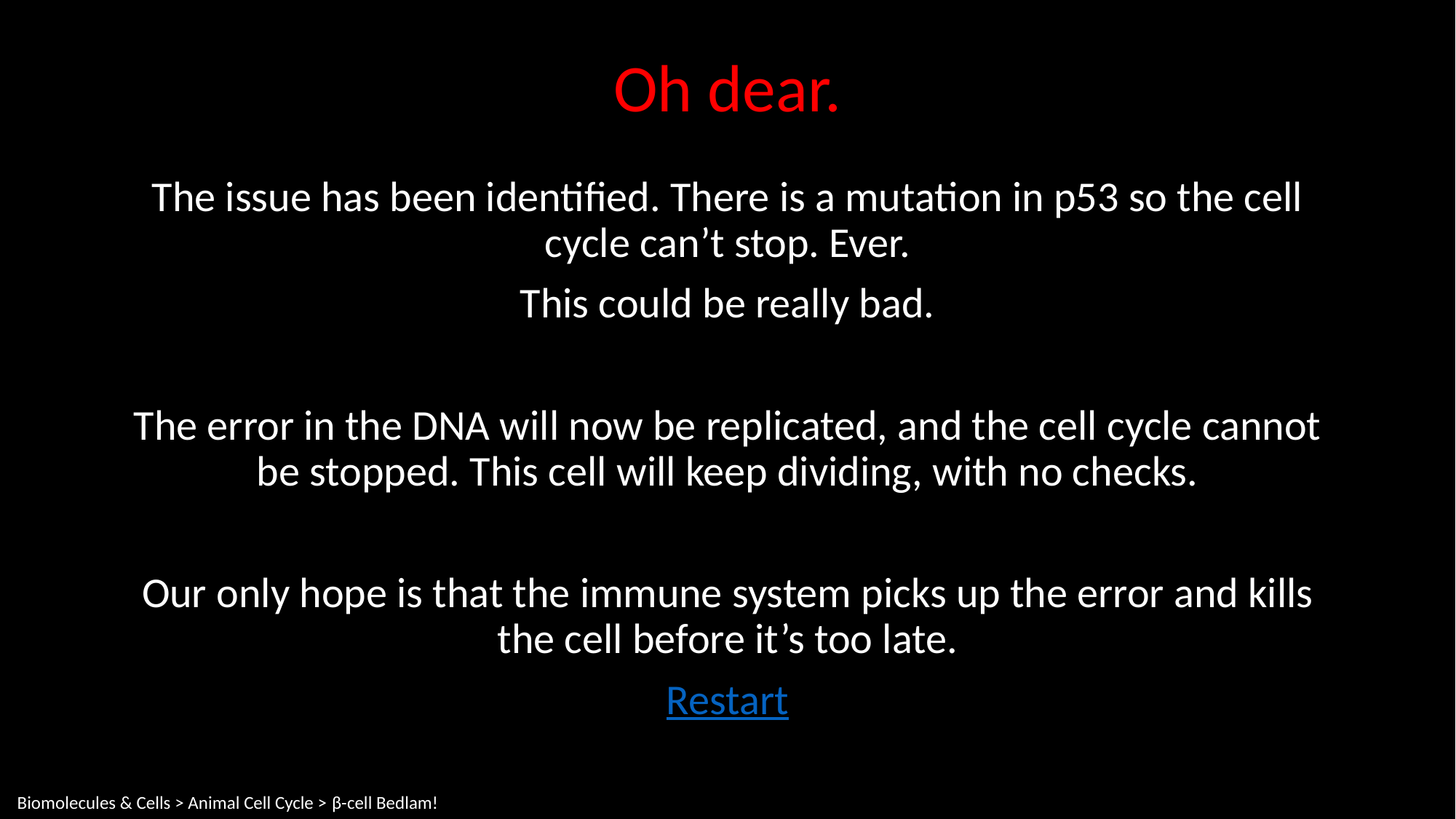

# Oh dear.
The issue has been identified. There is a mutation in p53 so the cell cycle can’t stop. Ever.
This could be really bad.

The error in the DNA will now be replicated, and the cell cycle cannot be stopped. This cell will keep dividing, with no checks.

Our only hope is that the immune system picks up the error and kills the cell before it’s too late.
Restart
Biomolecules & Cells > Animal Cell Cycle > β-cell Bedlam!